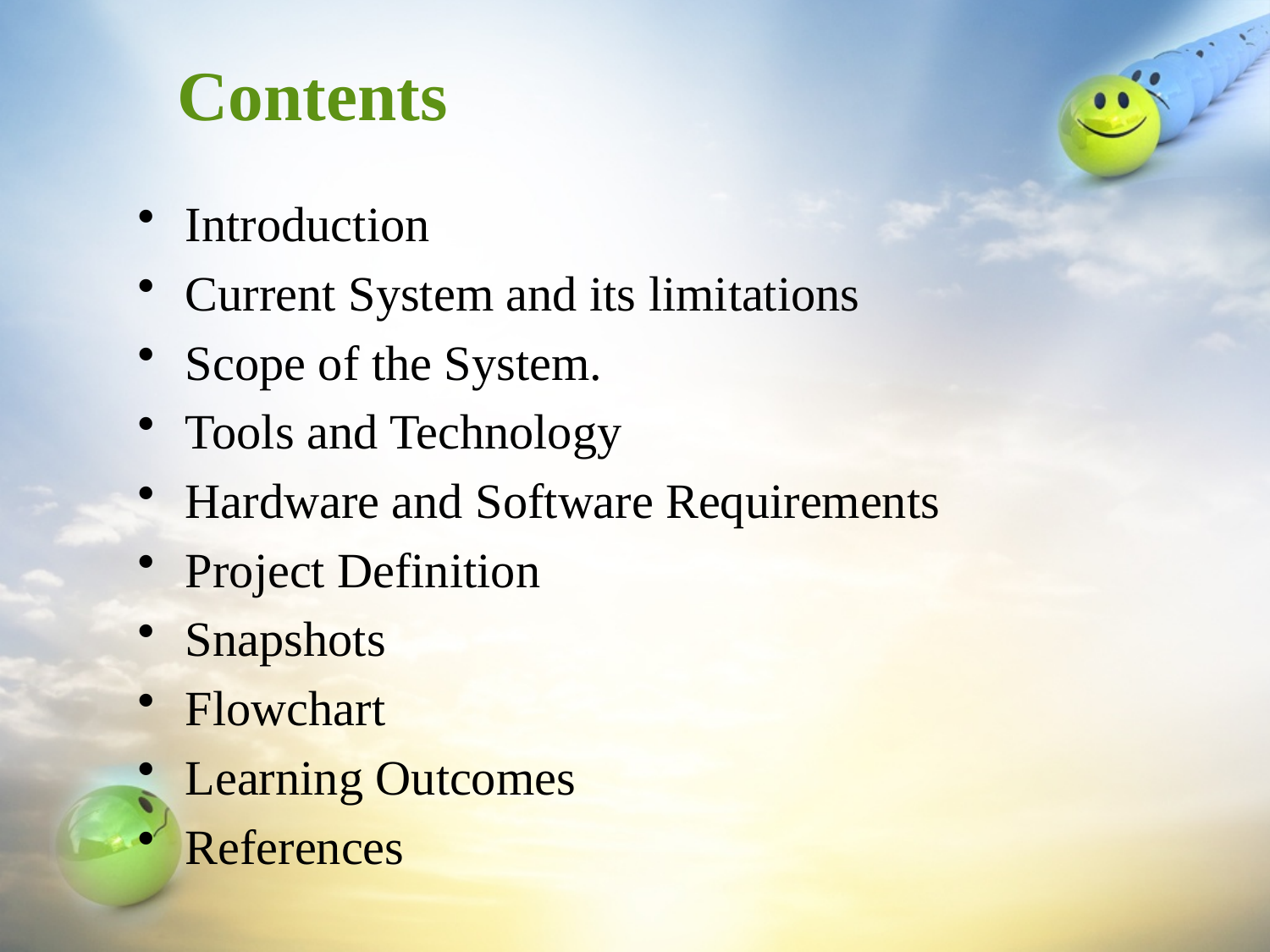

# Contents
Introduction
Current System and its limitations
Scope of the System.
Tools and Technology
Hardware and Software Requirements
Project Definition
Snapshots
Flowchart
Learning Outcomes
References